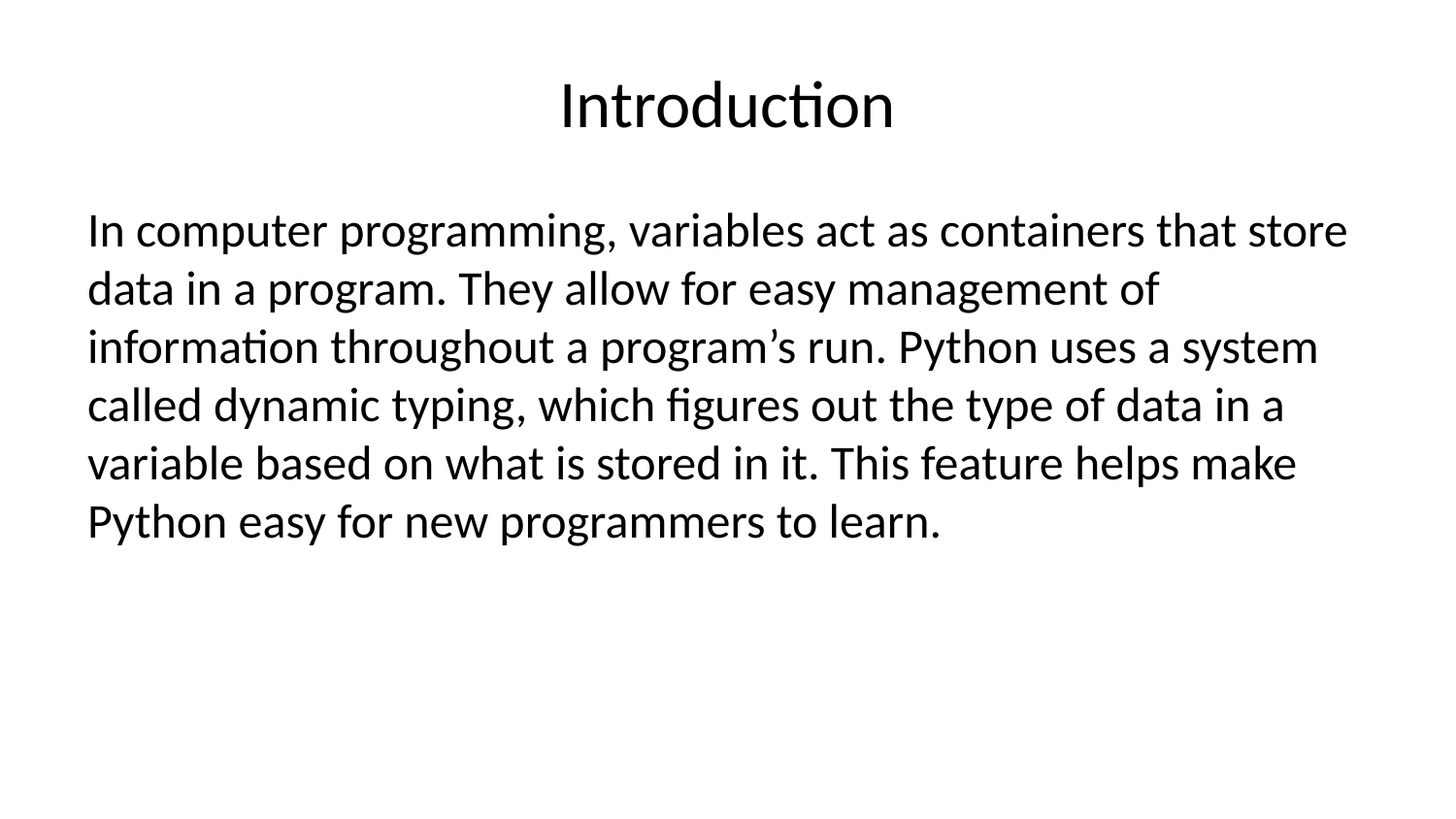

# Introduction
In computer programming, variables act as containers that store data in a program. They allow for easy management of information throughout a program’s run. Python uses a system called dynamic typing, which figures out the type of data in a variable based on what is stored in it. This feature helps make Python easy for new programmers to learn.